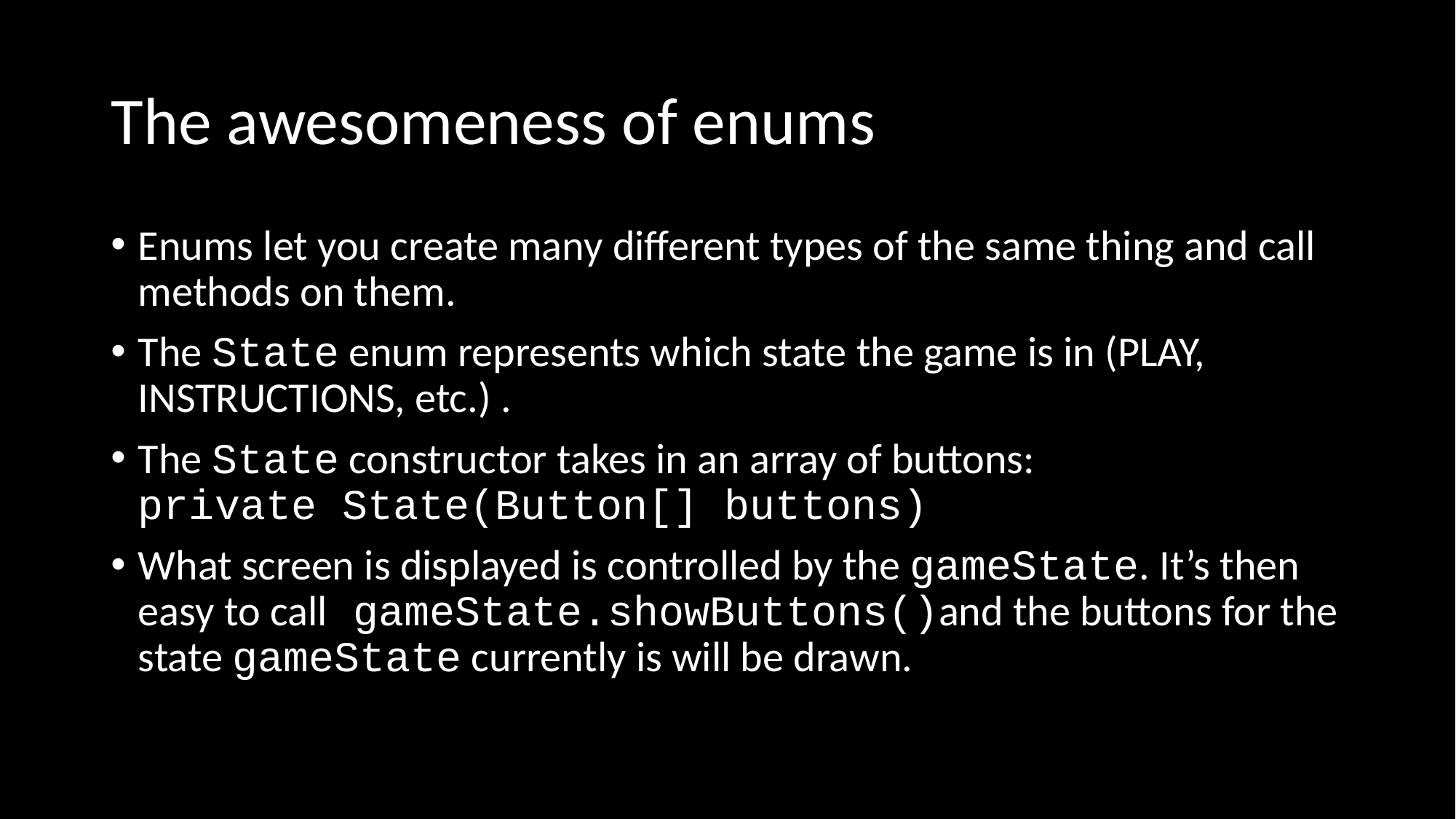

# The awesomeness of enums
Enums let you create many different types of the same thing and call methods on them.
The State enum represents which state the game is in (PLAY, INSTRUCTIONS, etc.) .
The State constructor takes in an array of buttons:                   private State(Button[] buttons)
What screen is displayed is controlled by the gameState. It’s then easy to call gameState.showButtons()and the buttons for the state gameState currently is will be drawn.